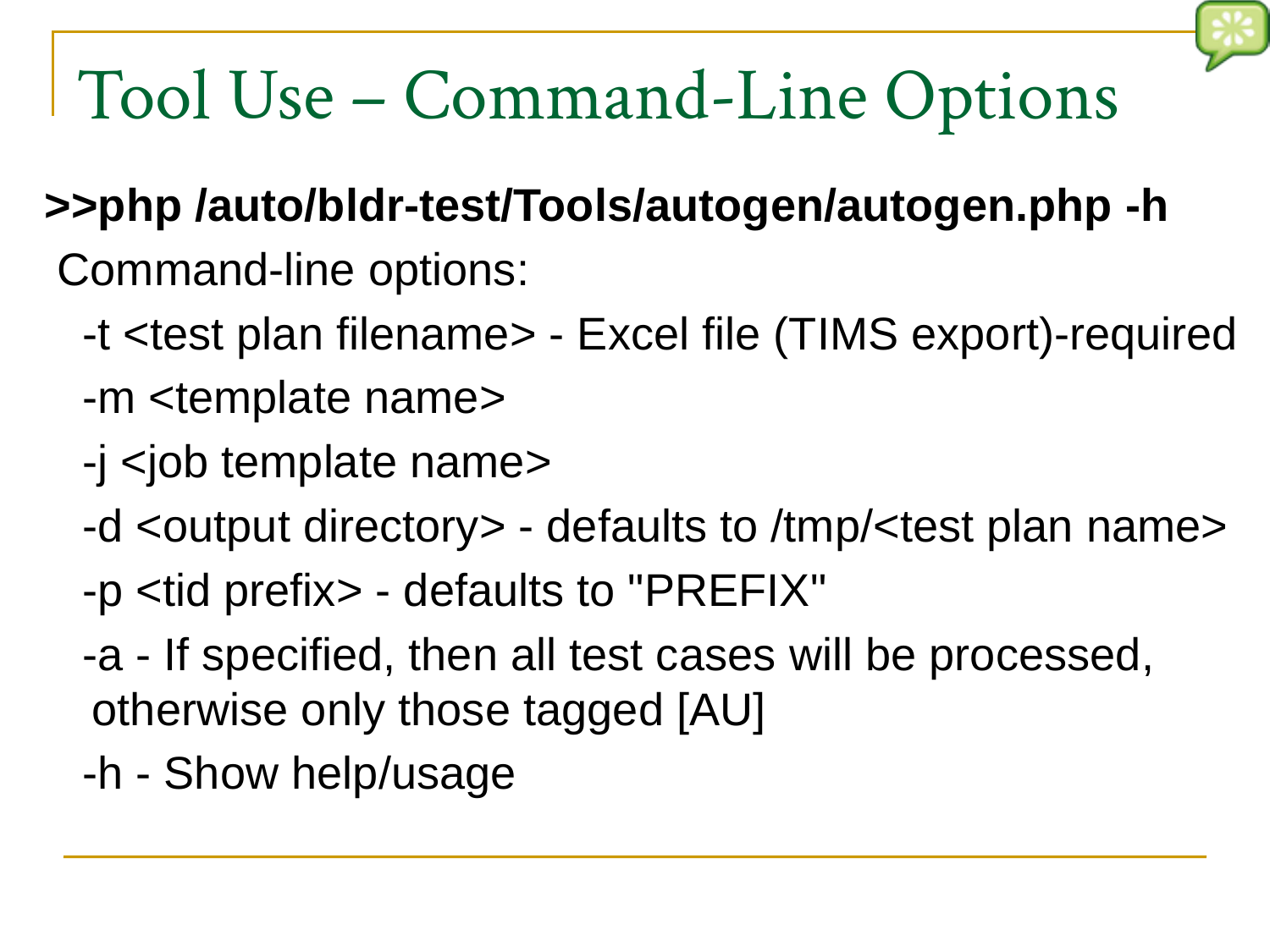

# Tool Use – Command-Line Options
>>php /auto/bldr-test/Tools/autogen/autogen.php -h
 Command-line options:
   -t <test plan filename> - Excel file (TIMS export)-required
   -m <template name>
   -j <job template name>
   -d <output directory> - defaults to /tmp/<test plan name>
   -p <tid prefix> - defaults to "PREFIX"
   -a - If specified, then all test cases will be processed,   	otherwise only those tagged [AU]
   -h - Show help/usage